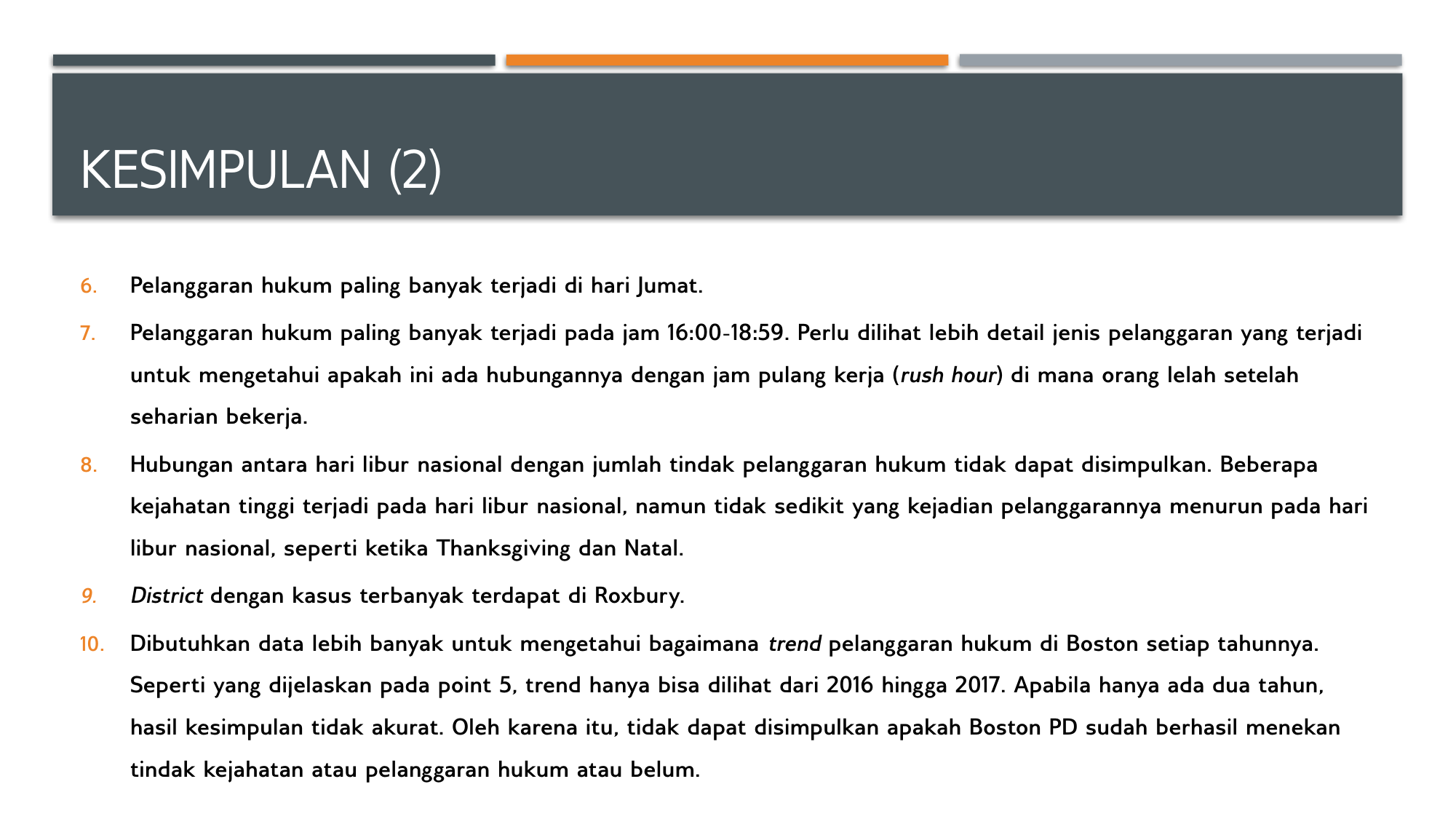

# kesimpulan (2)
Pelanggaran hukum paling banyak terjadi di hari Jumat.
Pelanggaran hukum paling banyak terjadi pada jam 16:00-18:59. Perlu dilihat lebih detail jenis pelanggaran yang terjadi untuk mengetahui apakah ini ada hubungannya dengan jam pulang kerja (rush hour) di mana orang lelah setelah seharian bekerja.
Hubungan antara hari libur nasional dengan jumlah tindak pelanggaran hukum tidak dapat disimpulkan. Beberapa kejahatan tinggi terjadi pada hari libur nasional, namun tidak sedikit yang kejadian pelanggarannya menurun pada hari libur nasional, seperti ketika Thanksgiving dan Natal.
District dengan kasus terbanyak terdapat di Roxbury.
Dibutuhkan data lebih banyak untuk mengetahui bagaimana trend pelanggaran hukum di Boston setiap tahunnya. Seperti yang dijelaskan pada point 5, trend hanya bisa dilihat dari 2016 hingga 2017. Apabila hanya ada dua tahun, hasil kesimpulan tidak akurat. Oleh karena itu, tidak dapat disimpulkan apakah Boston PD sudah berhasil menekan tindak kejahatan atau pelanggaran hukum atau belum.